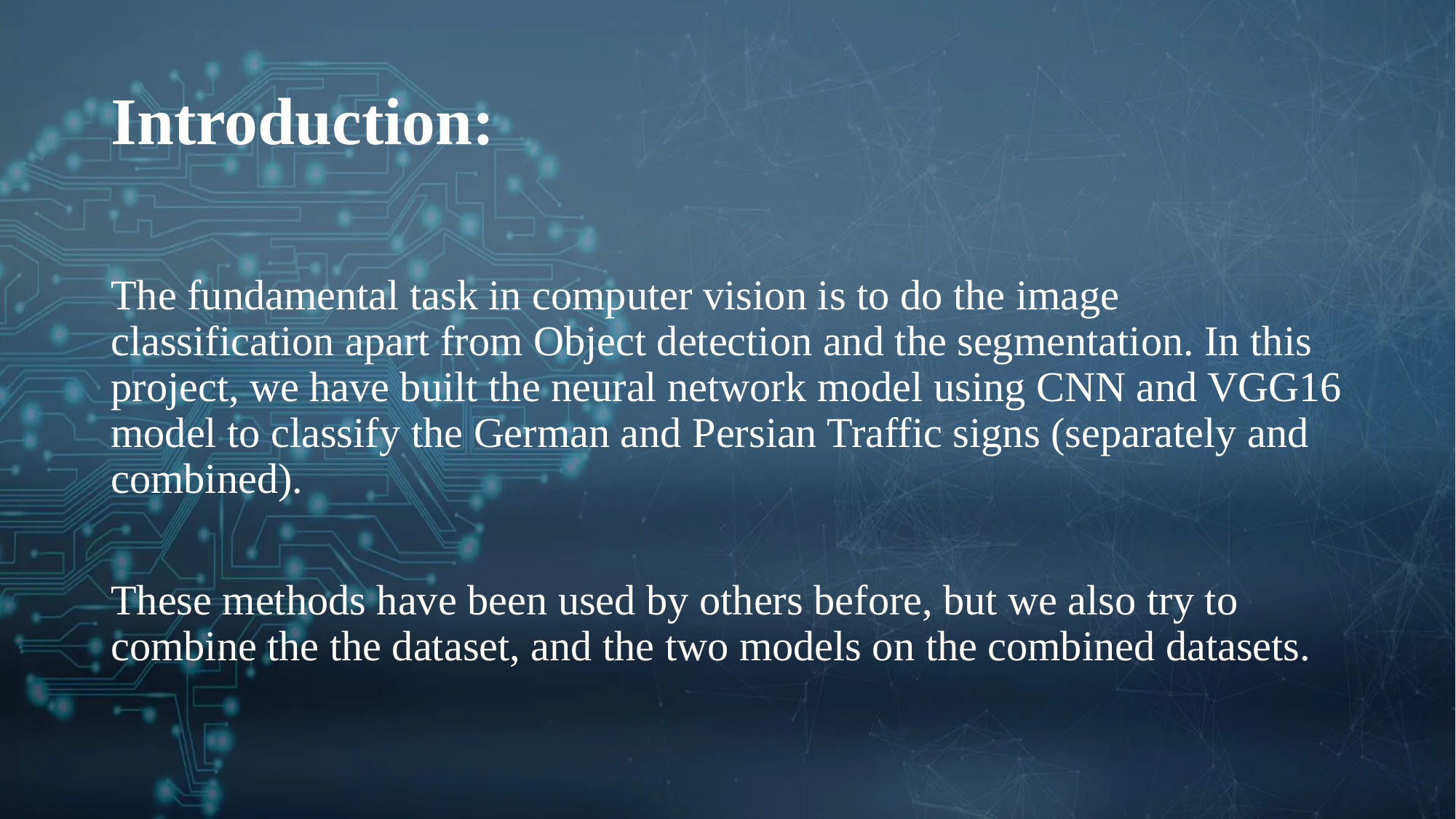

# Introduction:

The fundamental task in computer vision is to do the image classification apart from Object detection and the segmentation. In this project, we have built the neural network model using CNN and VGG16 model to classify the German and Persian Traffic signs (separately and combined).

These methods have been used by others before, but we also try to combine the the dataset, and the two models on the combined datasets.